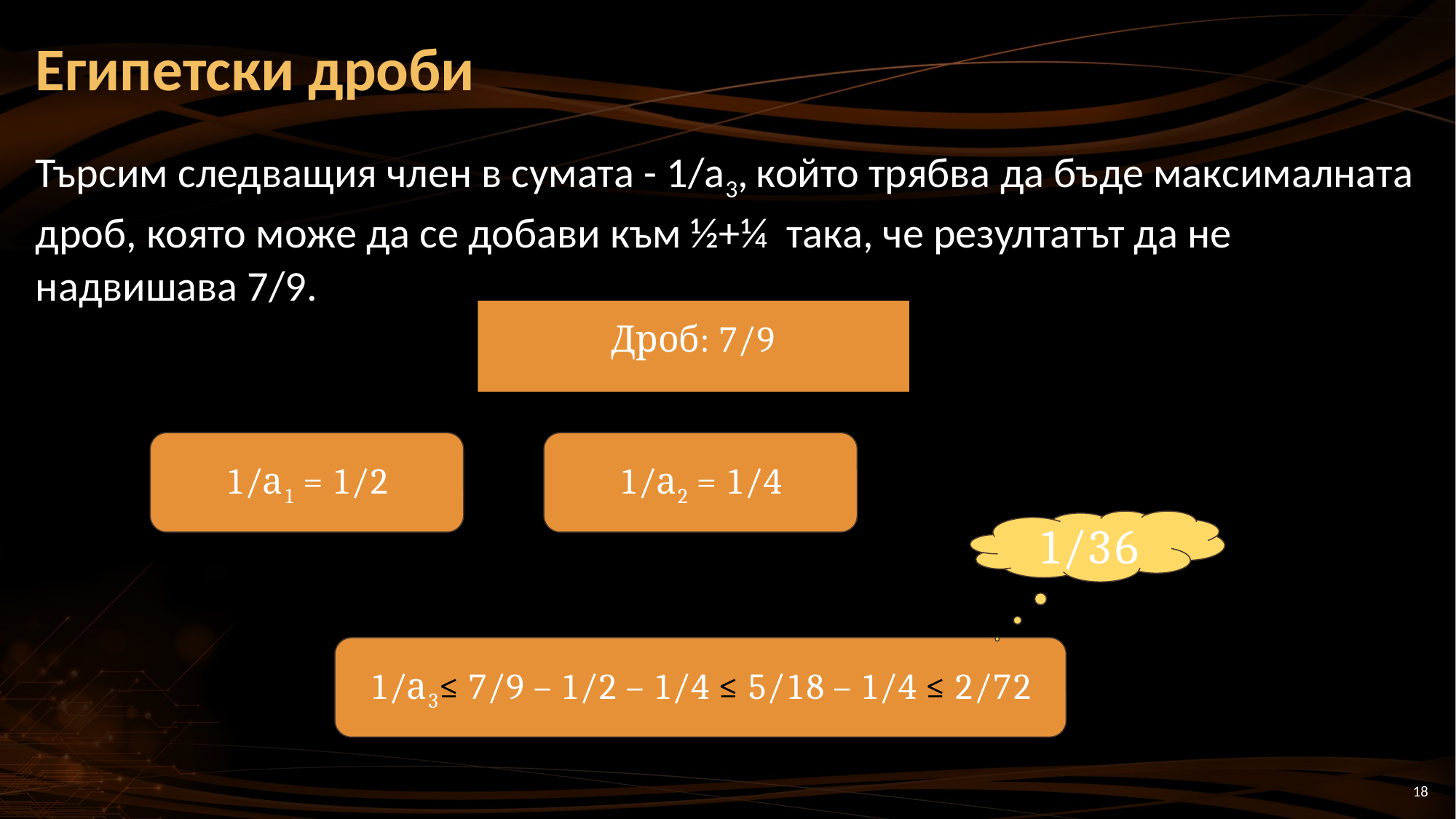

# Египетски дроби
Търсим следващия член в сумата - 1/а3, който трябва да бъде максималната дроб, която може да се добави към ½+¼  така, че резултатът да не надвишава 7/9.

Дроб: 7/9
1/а1 = 1/2
1/а2 = 1/4
1/36
1/а3≤ 7/9 – 1/2 – 1/4 ≤ 5/18 – 1/4 ≤ 2/72
18